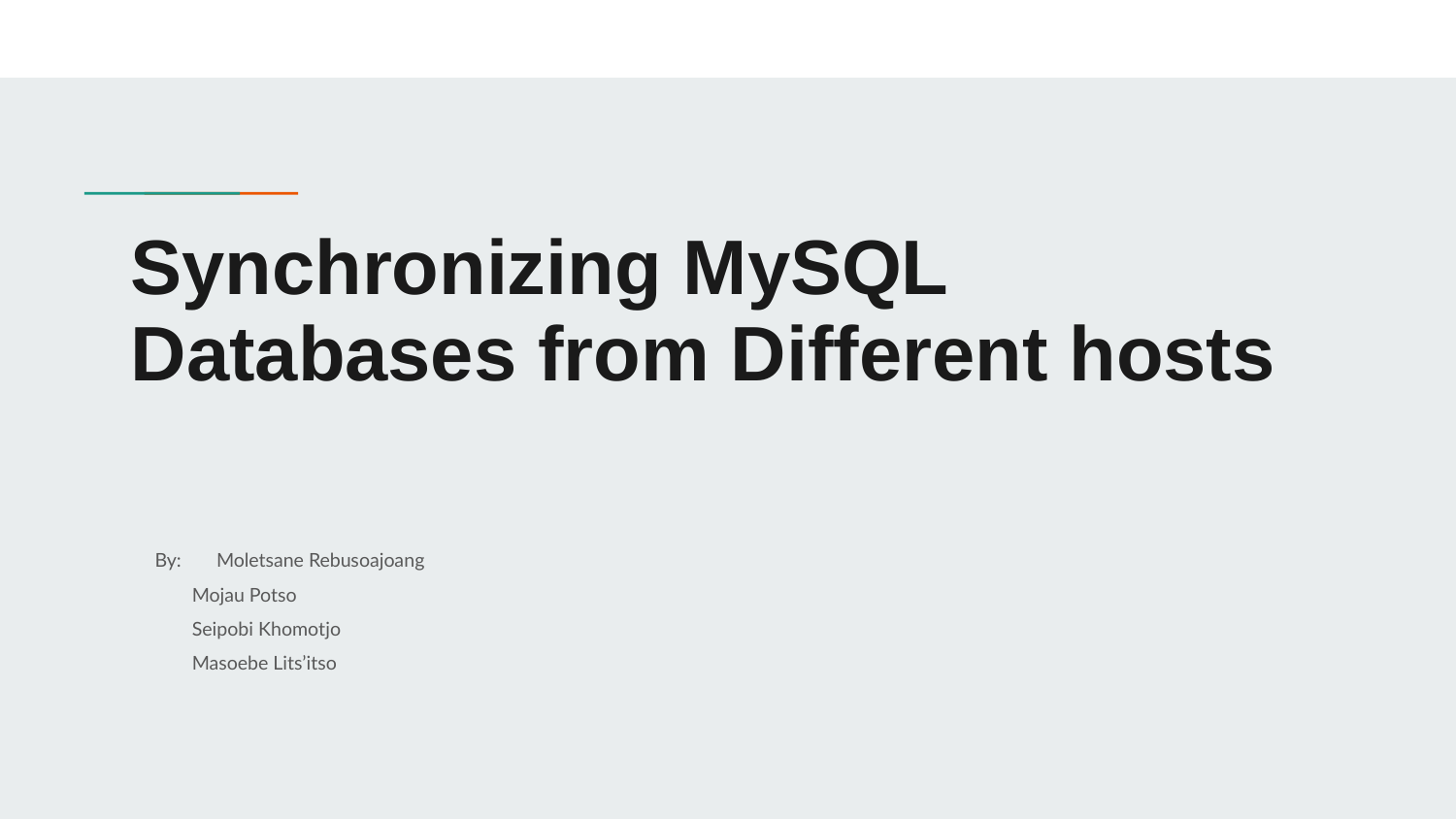

# Synchronizing MySQL Databases from Different hosts
     By: 	Moletsane Rebusoajoang
Mojau Potso
Seipobi Khomotjo
Masoebe Lits’itso